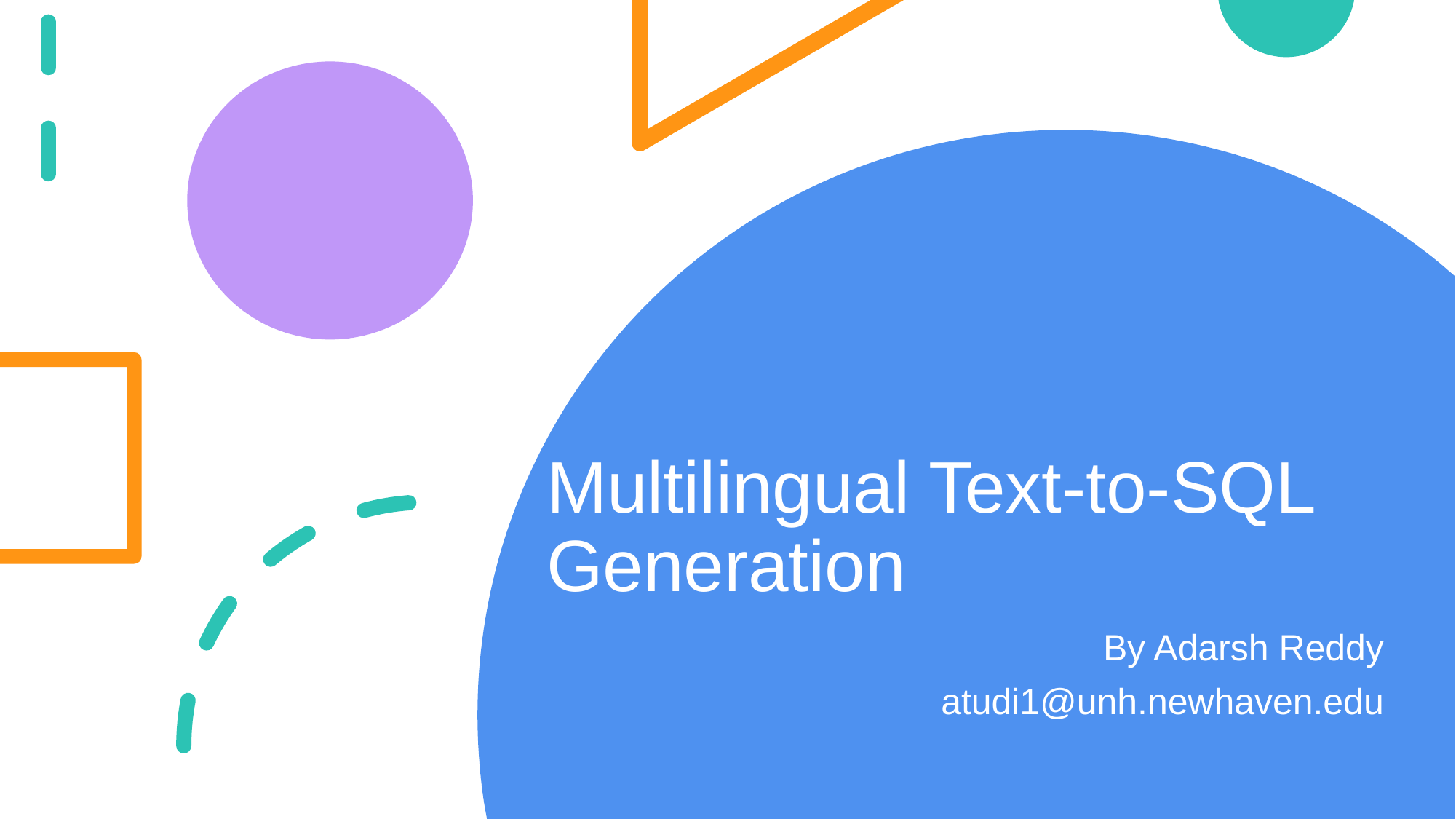

# Multilingual Text-to-SQL Generation
By Adarsh Reddy
atudi1@unh.newhaven.edu